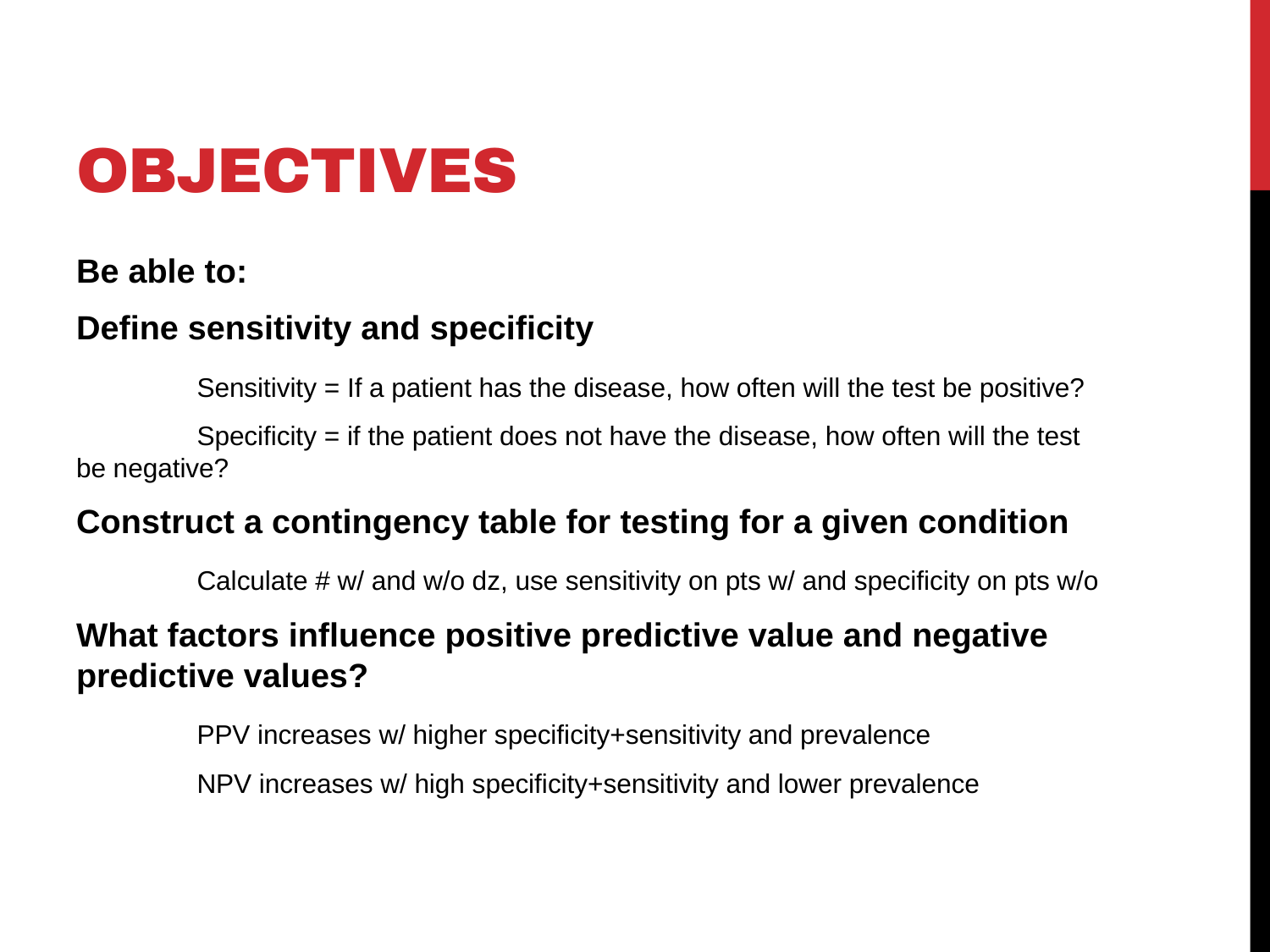

# Objectives
Be able to:
Define sensitivity and specificity
	Sensitivity = If a patient has the disease, how often will the test be positive?
	Specificity = if the patient does not have the disease, how often will the test be negative?
Construct a contingency table for testing for a given condition
	Calculate # w/ and w/o dz, use sensitivity on pts w/ and specificity on pts w/o
What factors influence positive predictive value and negative predictive values?
	PPV increases w/ higher specificity+sensitivity and prevalence
	NPV increases w/ high specificity+sensitivity and lower prevalence